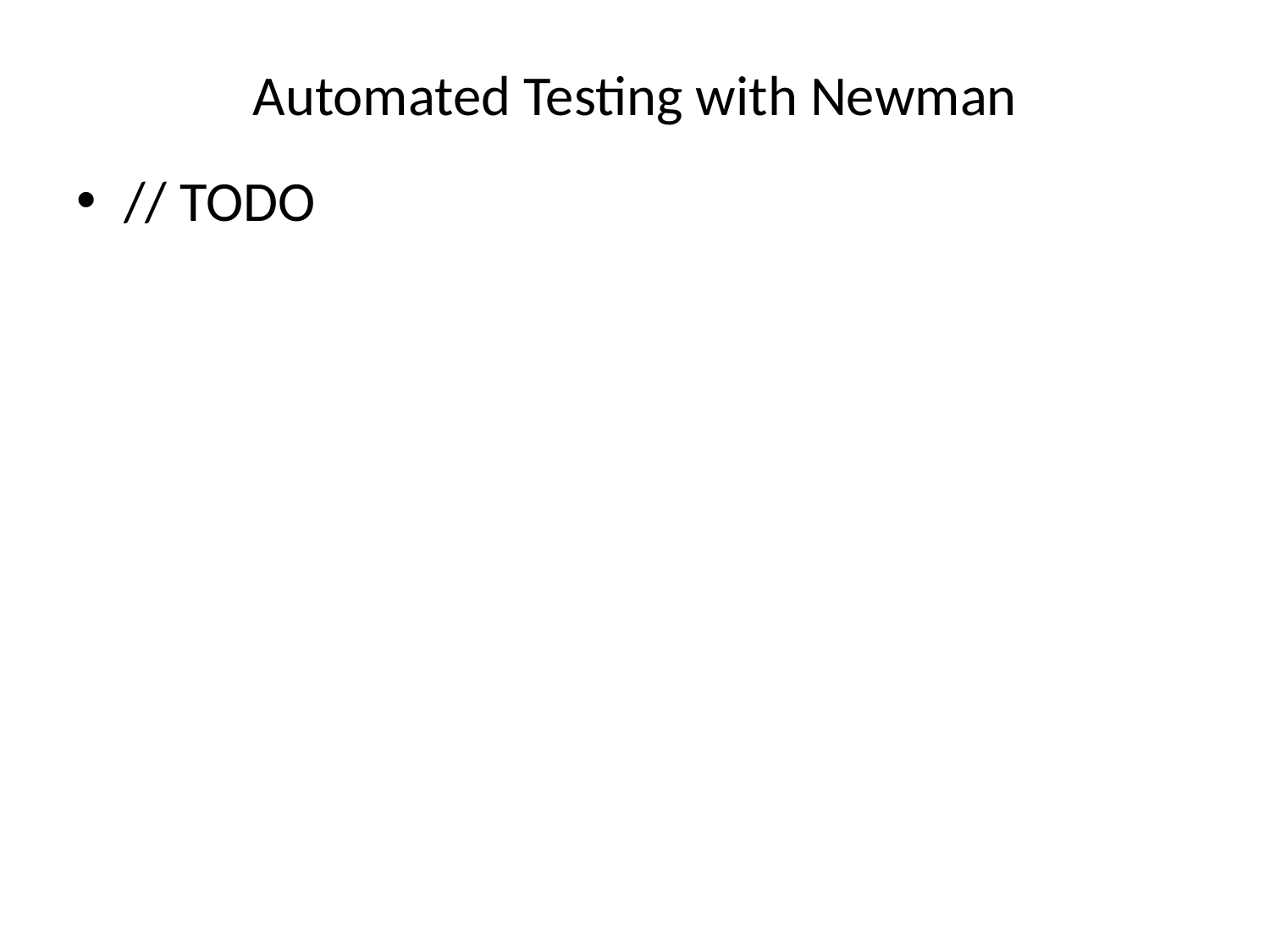

# Automated Testing with Newman
// TODO